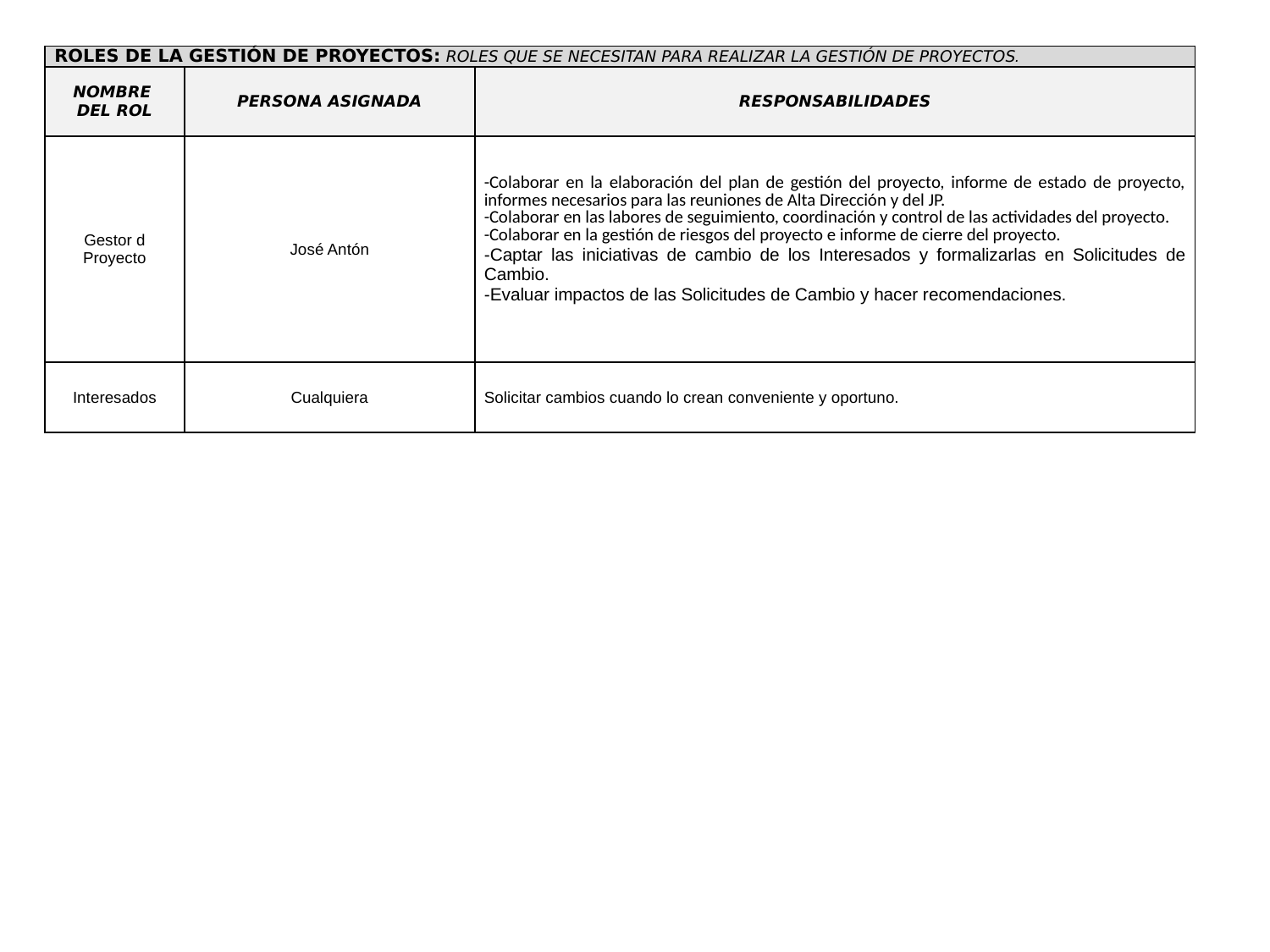

| Roles de la Gestión de Proyectos: Roles que se necesitan para realizar la gestión de Proyectos. |  |  |
| --- | --- | --- |
| Nombre del Rol | Persona Asignada | Responsabilidades |
| Gestor d Proyecto | José Antón | -Colaborar en la elaboración del plan de gestión del proyecto, informe de estado de proyecto, informes necesarios para las reuniones de Alta Dirección y del JP. -Colaborar en las labores de seguimiento, coordinación y control de las actividades del proyecto. -Colaborar en la gestión de riesgos del proyecto e informe de cierre del proyecto. -Captar las iniciativas de cambio de los Interesados y formalizarlas en Solicitudes de Cambio. -Evaluar impactos de las Solicitudes de Cambio y hacer recomendaciones. |
| Interesados | Cualquiera | Solicitar cambios cuando lo crean conveniente y oportuno. |